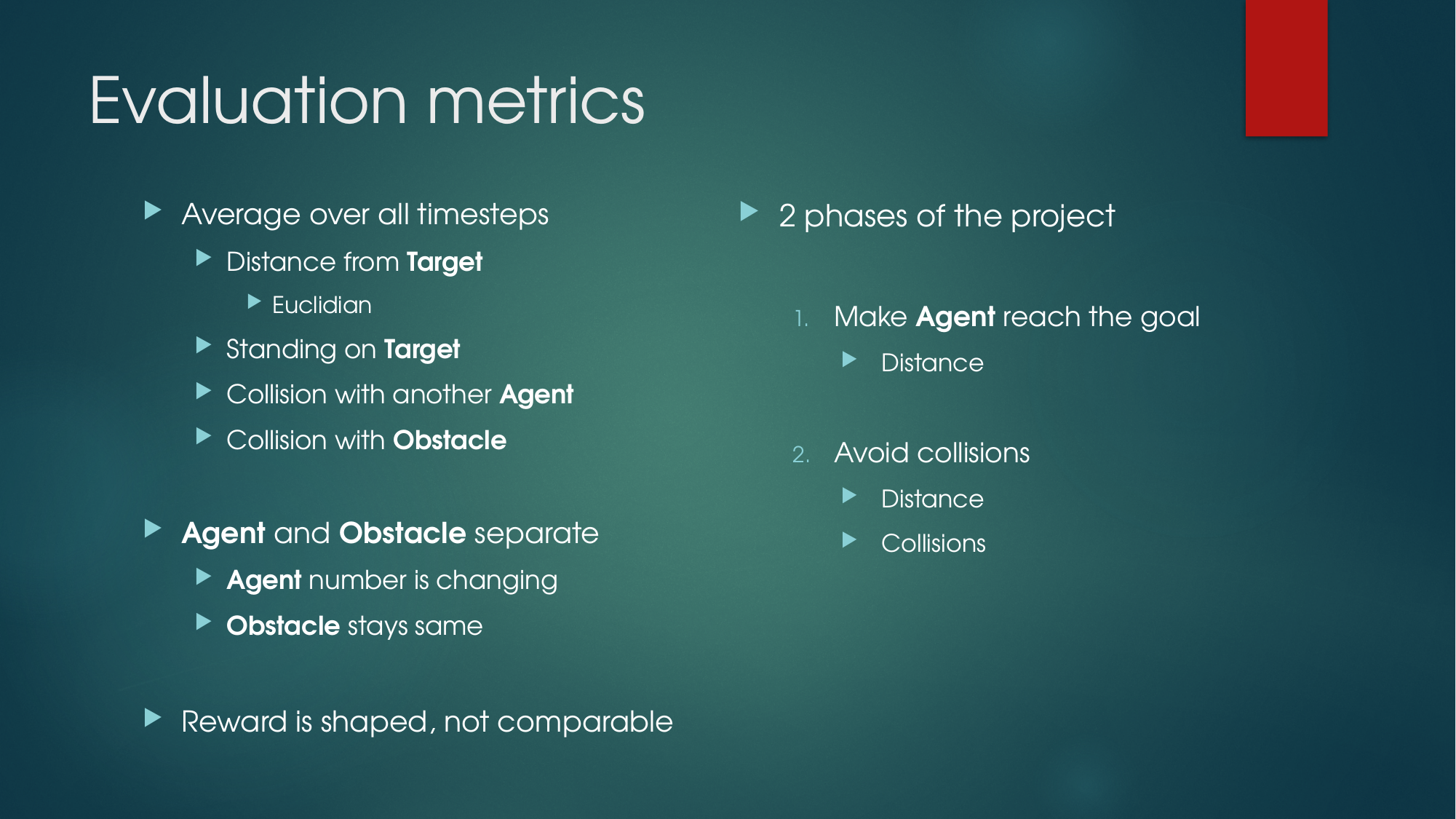

# Evaluation metrics
Average over all timesteps
Distance from Target
Euclidian
Standing on Target
Collision with another Agent
Collision with Obstacle

Agent and Obstacle separate
Agent number is changing
Obstacle stays same

Reward is shaped, not comparable

2 phases of the project

Make Agent reach the goal
Distance

Avoid collisions
Distance
Collisions